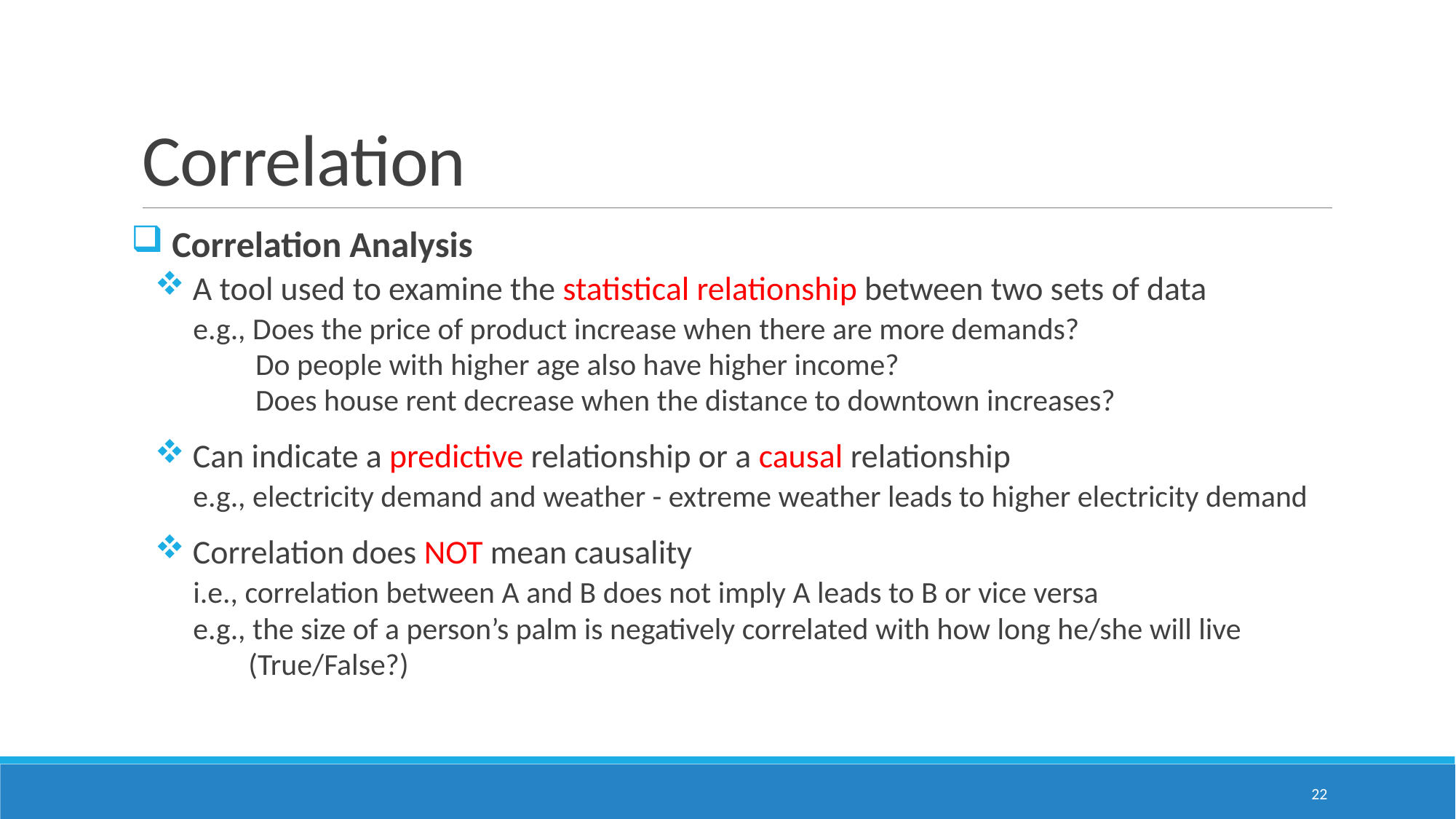

# Correlation
 Correlation Analysis
 A tool used to examine the statistical relationship between two sets of data
         e.g., Does the price of product increase when there are more demands?
                  Do people with higher age also have higher income?
                  Does house rent decrease when the distance to downtown increases?
 Can indicate a predictive relationship or a causal relationship
         e.g., electricity demand and weather - extreme weather leads to higher electricity demand
 Correlation does NOT mean causality
         i.e., correlation between A and B does not imply A leads to B or vice versa
         e.g., the size of a person’s palm is negatively correlated with how long he/she will live
                 (True/False?)

22